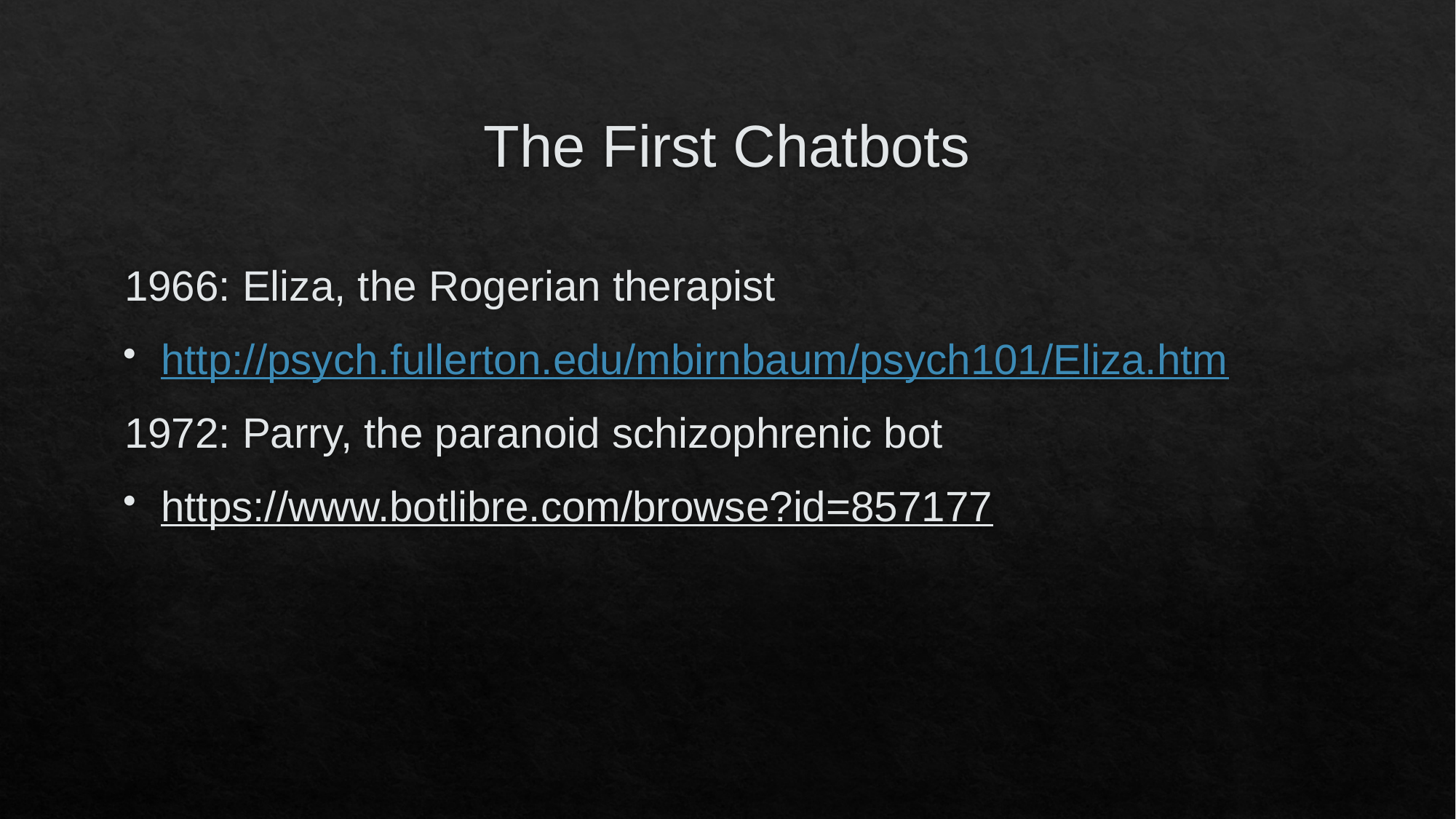

# The First Chatbots
1966: Eliza, the Rogerian therapist
http://psych.fullerton.edu/mbirnbaum/psych101/Eliza.htm
1972: Parry, the paranoid schizophrenic bot
https://www.botlibre.com/browse?id=857177